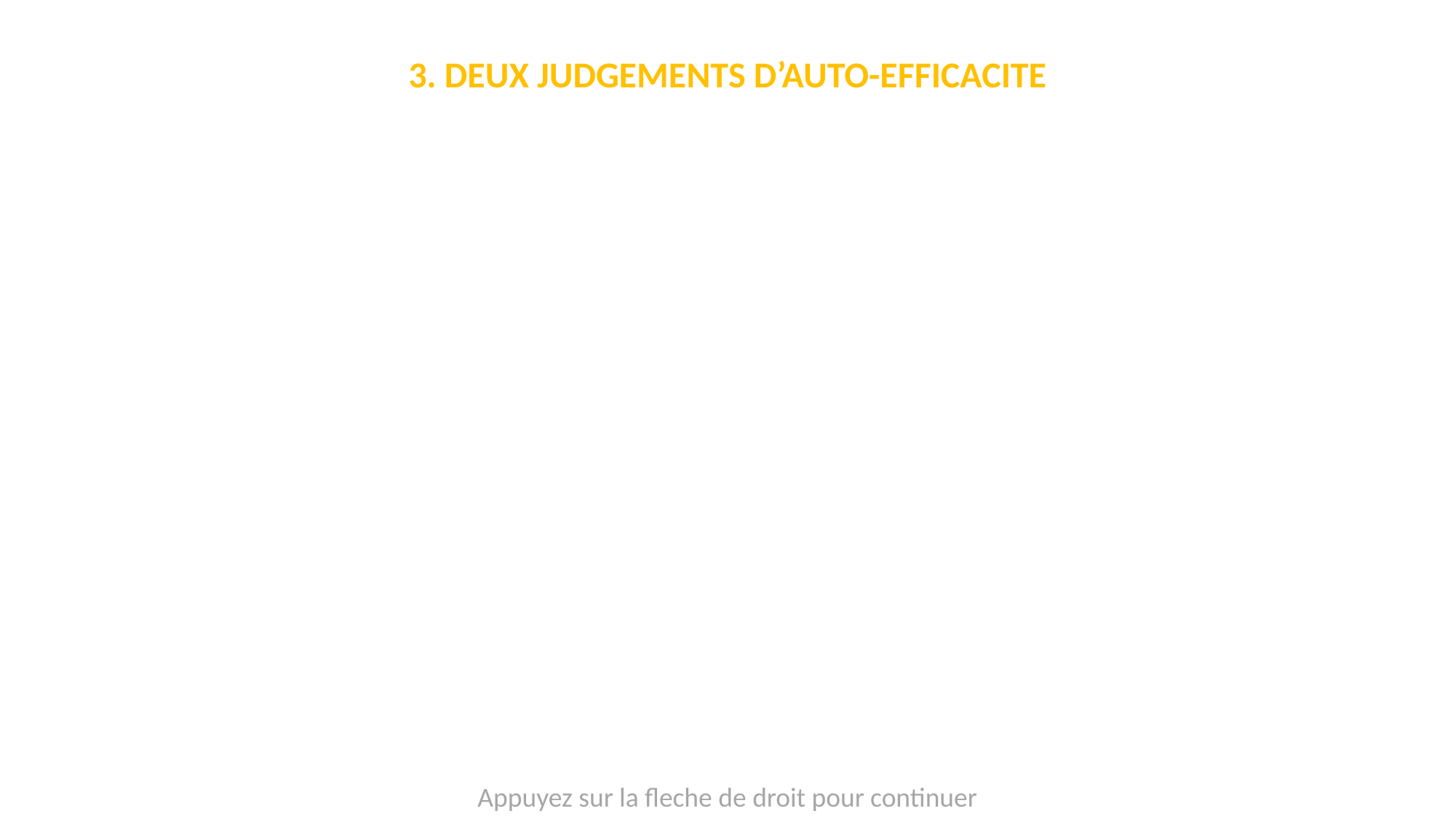

3. DEUX JUDGEMENTS D’AUTO-EFFICACITE
La deuxième question sera:
« Combien de fois auriez-vous besoin de voir leur emplacements pour se rappeler # paires ? »
Dans chaque essai, nous vous demanderons un nombre de paires qui est un plus élevé que vous avez répondu à la question précédente
Appuyez sur la fleche de droit pour continuer